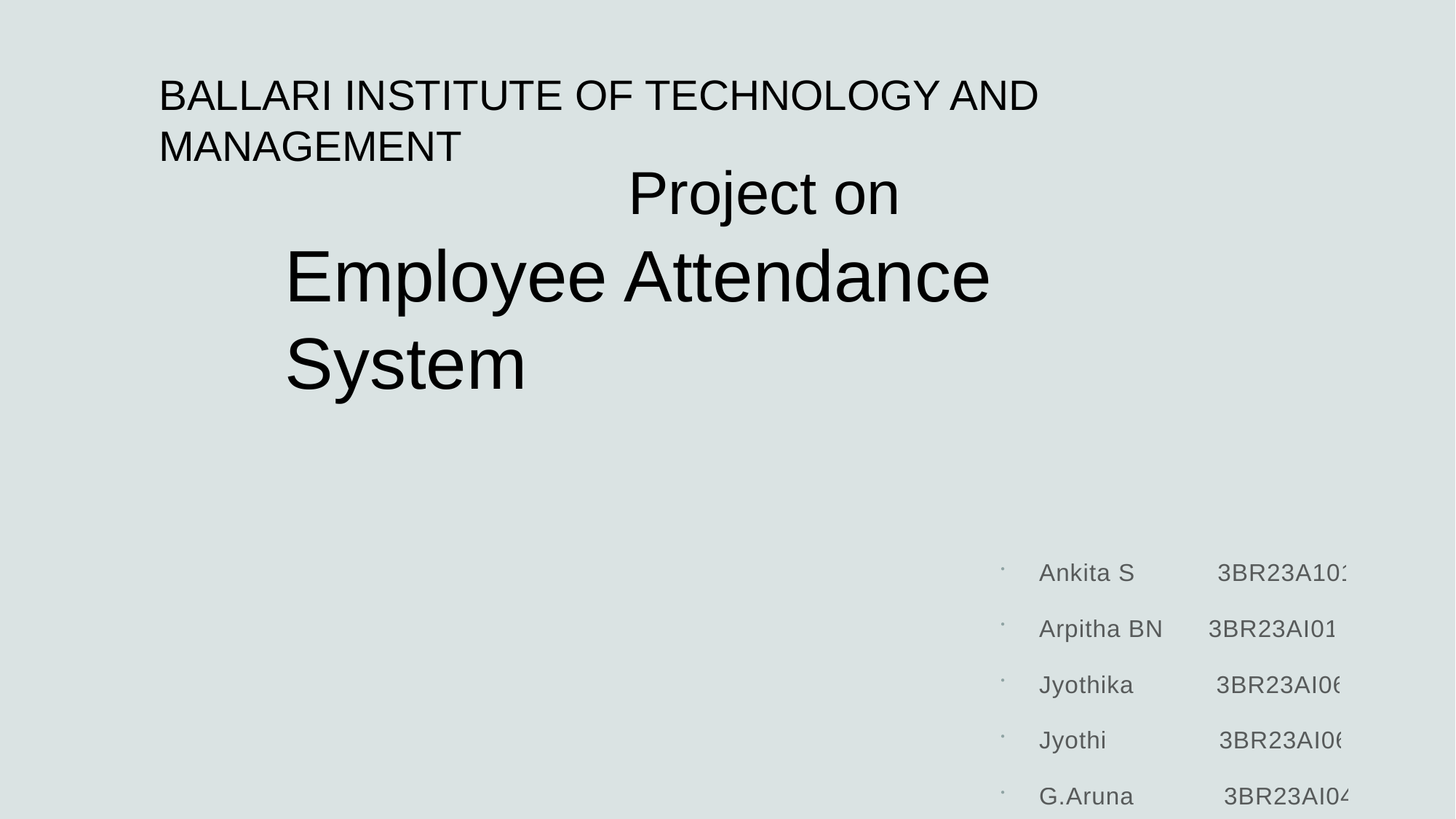

BALLARI INSTITUTE OF TECHNOLOGY AND MANAGEMENT
# Project on Employee Attendance System
Ankita S           3BR23A1011
Arpitha BN      3BR23AI012
Jyothika           3BR23AI063
Jyothi               3BR23AI062
G.Aruna            3BR23AI043